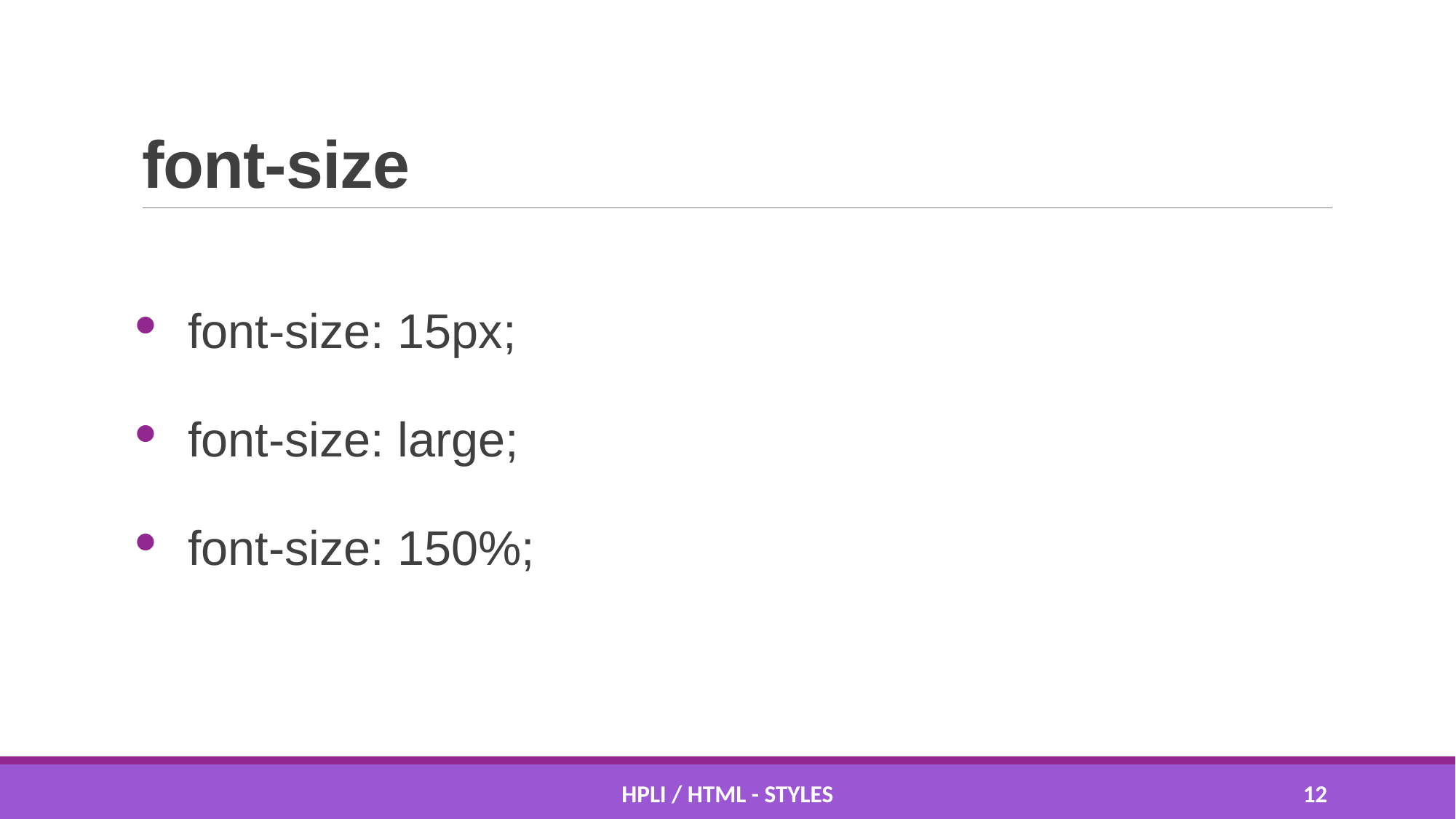

# font-size
font-size: 15px;
font-size: large;
font-size: 150%;
HPLI / HTML - STYLES
12